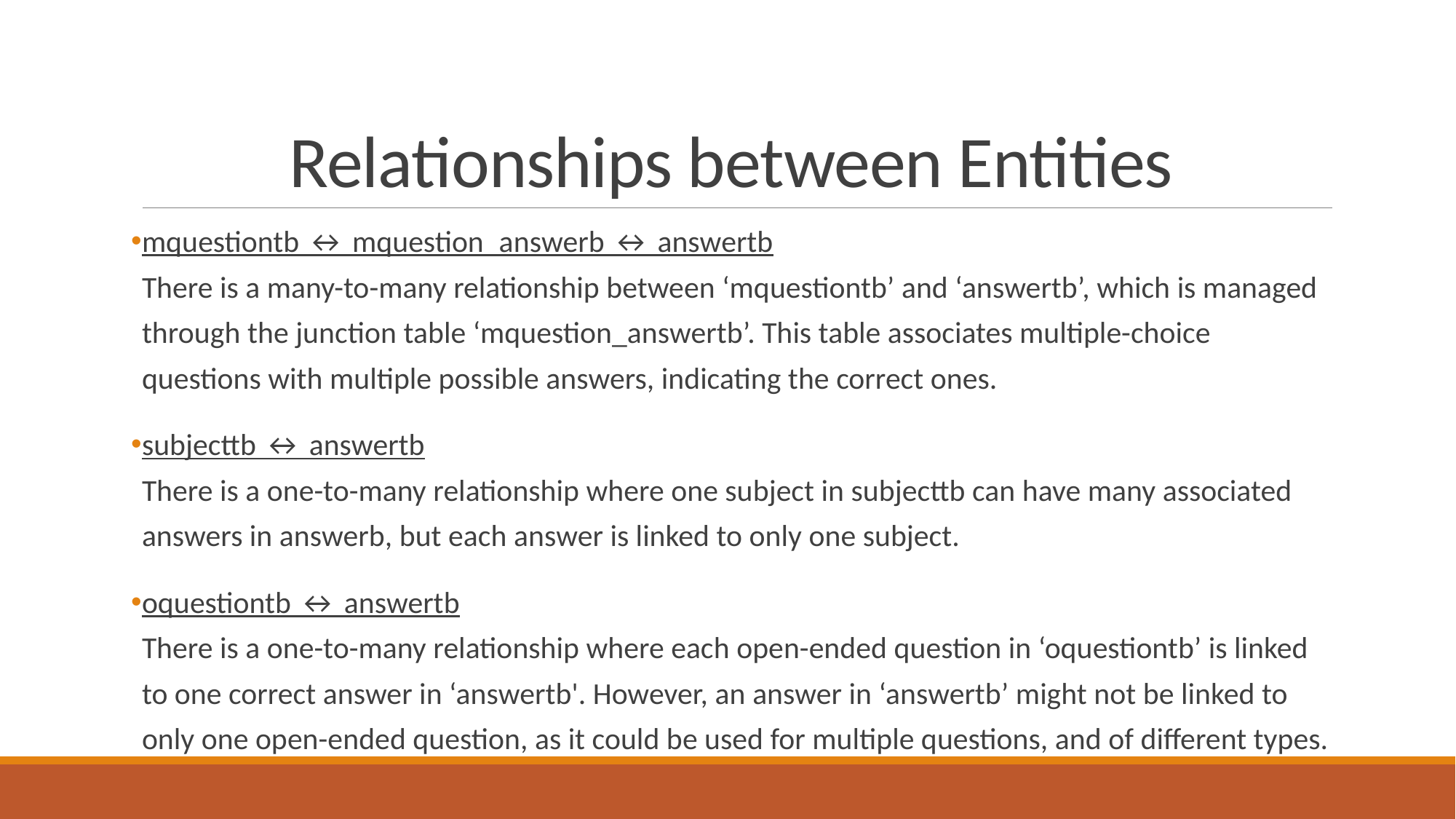

# Relationships between Entities
mquestiontb ↔ mquestion_answerb ↔ answertb
There is a many-to-many relationship between ‘mquestiontb’ and ‘answertb’, which is managed through the junction table ‘mquestion_answertb’. This table associates multiple-choice questions with multiple possible answers, indicating the correct ones.
subjecttb ↔ answertb
There is a one-to-many relationship where one subject in subjecttb can have many associated answers in answerb, but each answer is linked to only one subject.
oquestiontb ↔ answertb
There is a one-to-many relationship where each open-ended question in ‘oquestiontb’ is linked to one correct answer in ‘answertb'. However, an answer in ‘answertb’ might not be linked to only one open-ended question, as it could be used for multiple questions, and of different types.